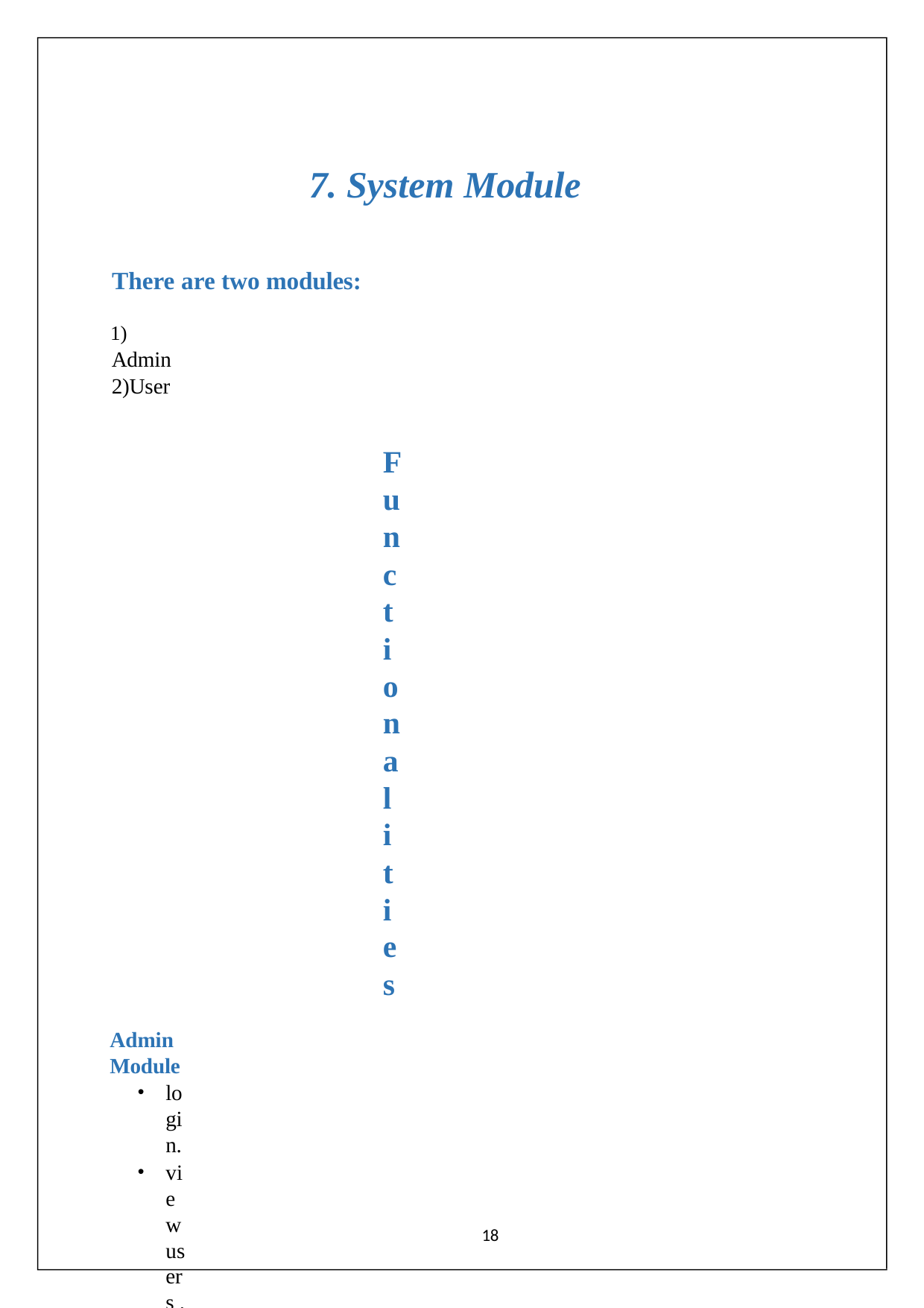

# 7. System Module
There are two modules:
	Admin 2)User

Functionalities
Admin Module
login.
view users , remove them and update them.
add new event , update event and remove event.
view user wise bookings.
view feedback.
generate reports.
There 4 type of reports:
User wise report.
Event wise report.
All participate report.
Date wise booking report.
User Module
login.
search event .
book more than one events according its requirements.
view booked event and cancel event.
give a feedback.
view its own profile and update profile.
Admin Module

login here.
18